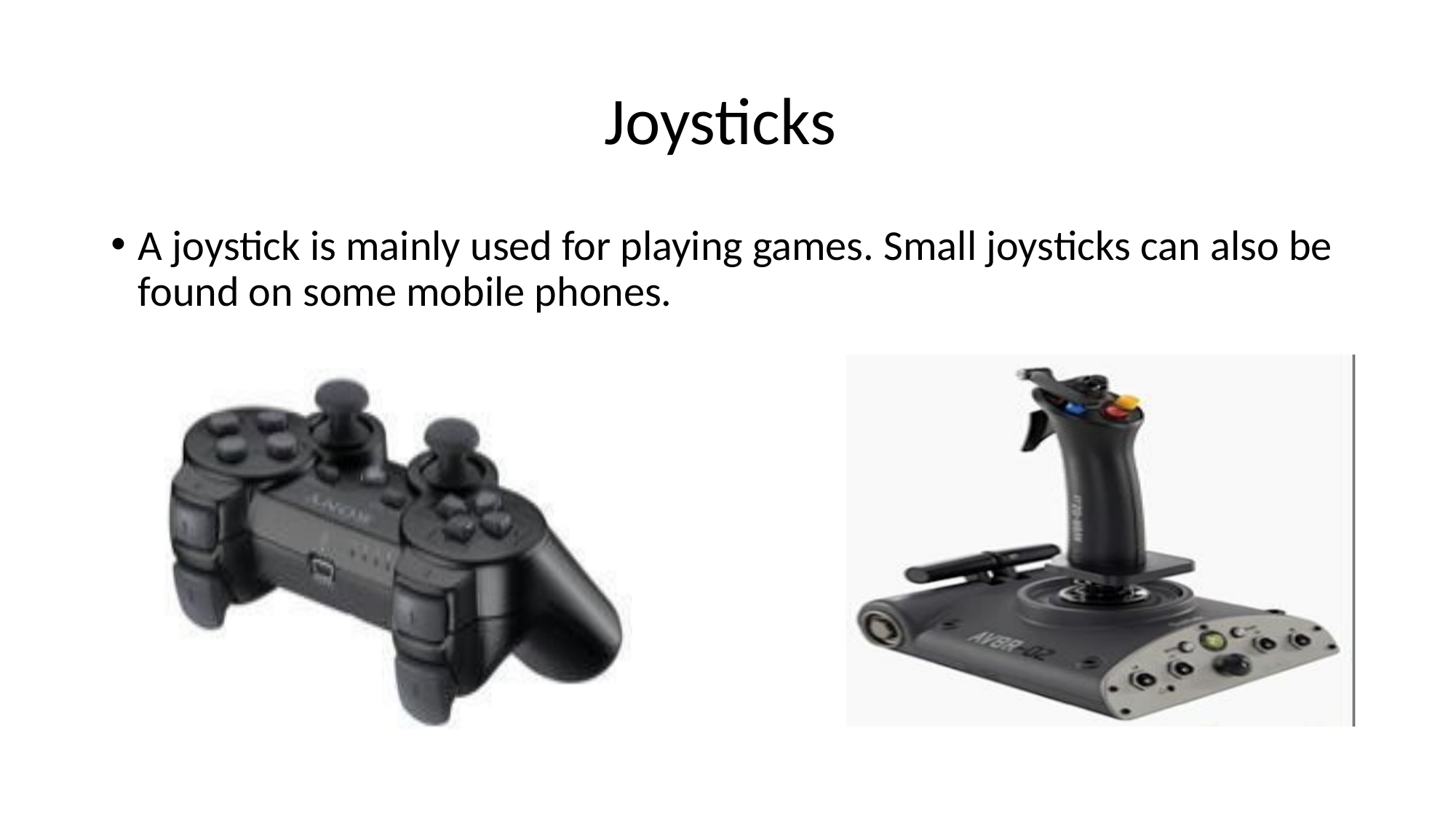

# Joysticks
A joystick is mainly used for playing games. Small joysticks can also be found on some mobile phones.